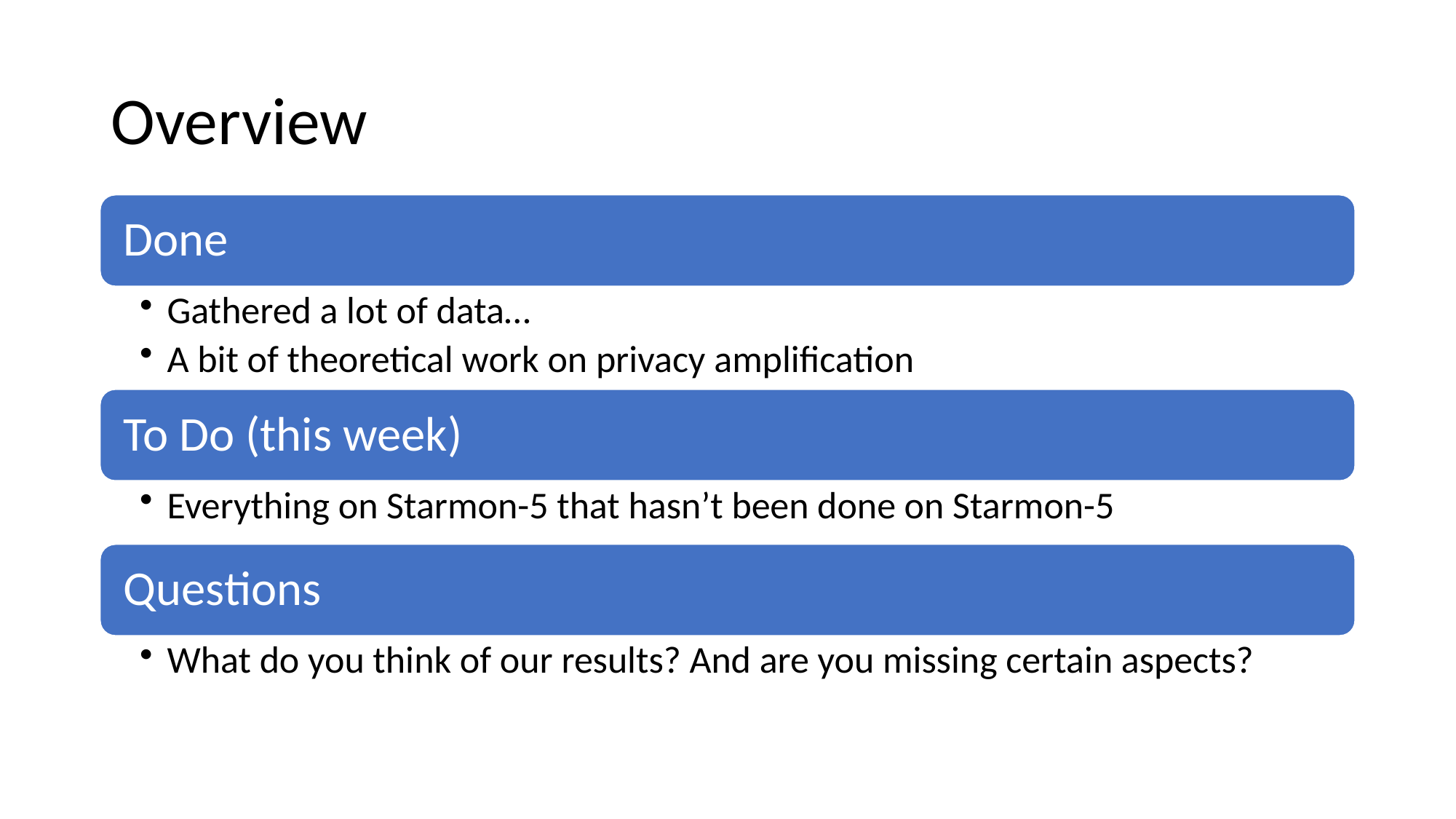

# Overview
Done
Gathered a lot of data…
A bit of theoretical work on privacy amplification
To Do (this week)
Everything on Starmon-5 that hasn’t been done on Starmon-5
Questions
What do you think of our results? And are you missing certain aspects?